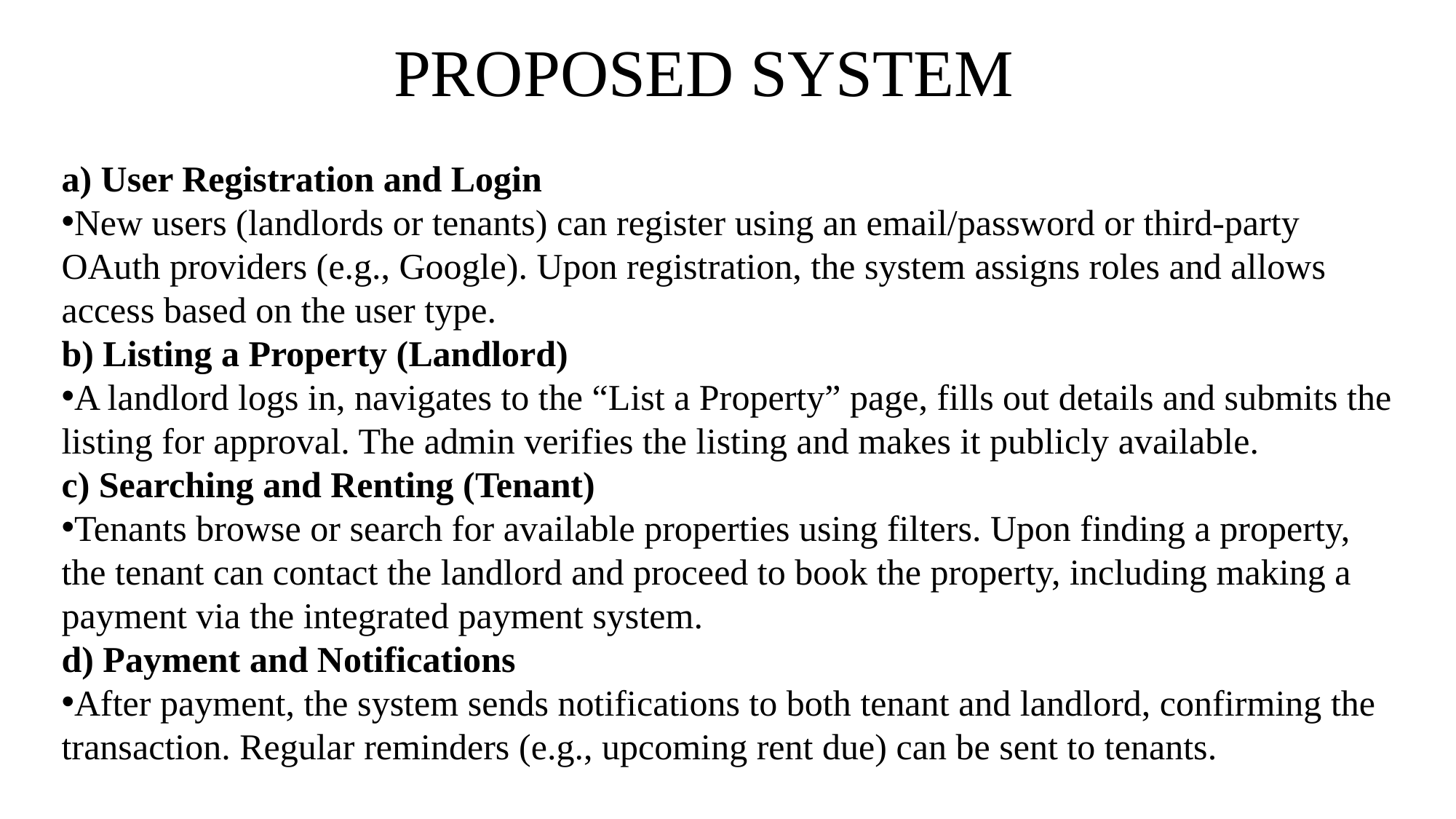

# PROPOSED SYSTEM

a) User Registration and Login
New users (landlords or tenants) can register using an email/password or third-party OAuth providers (e.g., Google). Upon registration, the system assigns roles and allows access based on the user type.
b) Listing a Property (Landlord)
A landlord logs in, navigates to the “List a Property” page, fills out details and submits the listing for approval. The admin verifies the listing and makes it publicly available.
c) Searching and Renting (Tenant)
Tenants browse or search for available properties using filters. Upon finding a property, the tenant can contact the landlord and proceed to book the property, including making a payment via the integrated payment system.
d) Payment and Notifications
After payment, the system sends notifications to both tenant and landlord, confirming the transaction. Regular reminders (e.g., upcoming rent due) can be sent to tenants.